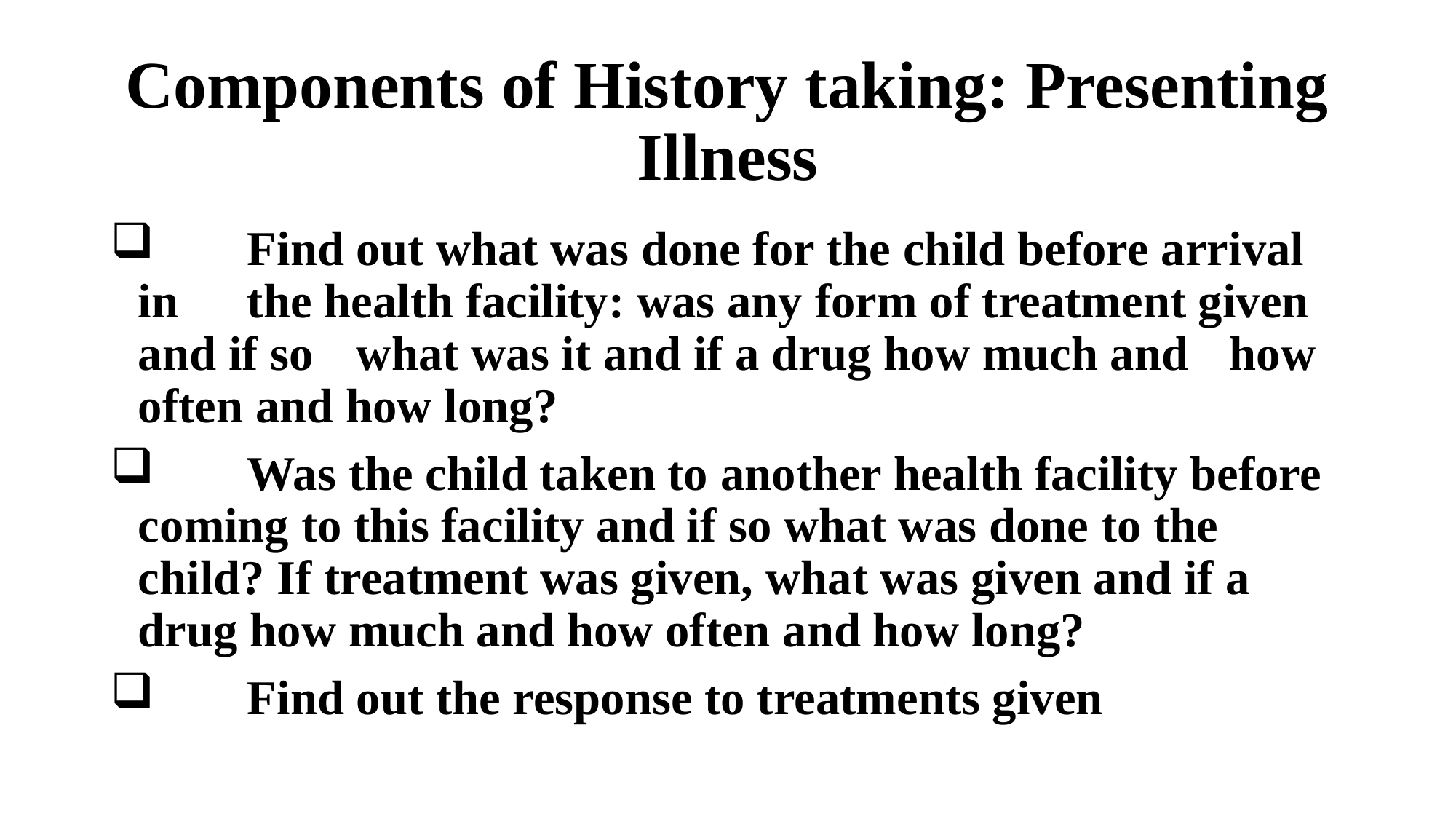

# Components of History taking: Presenting Illness
 	Find out what was done for the child before arrival in 	the health facility: was any form of treatment given 	and if so 	what was it and if a drug how much and 	how often and how long?
 	Was the child taken to another health facility before 	coming to this facility and if so what was done to the 	child? If treatment was given, what was given and if a 	drug how much and how often and how long?
 	Find out the response to treatments given